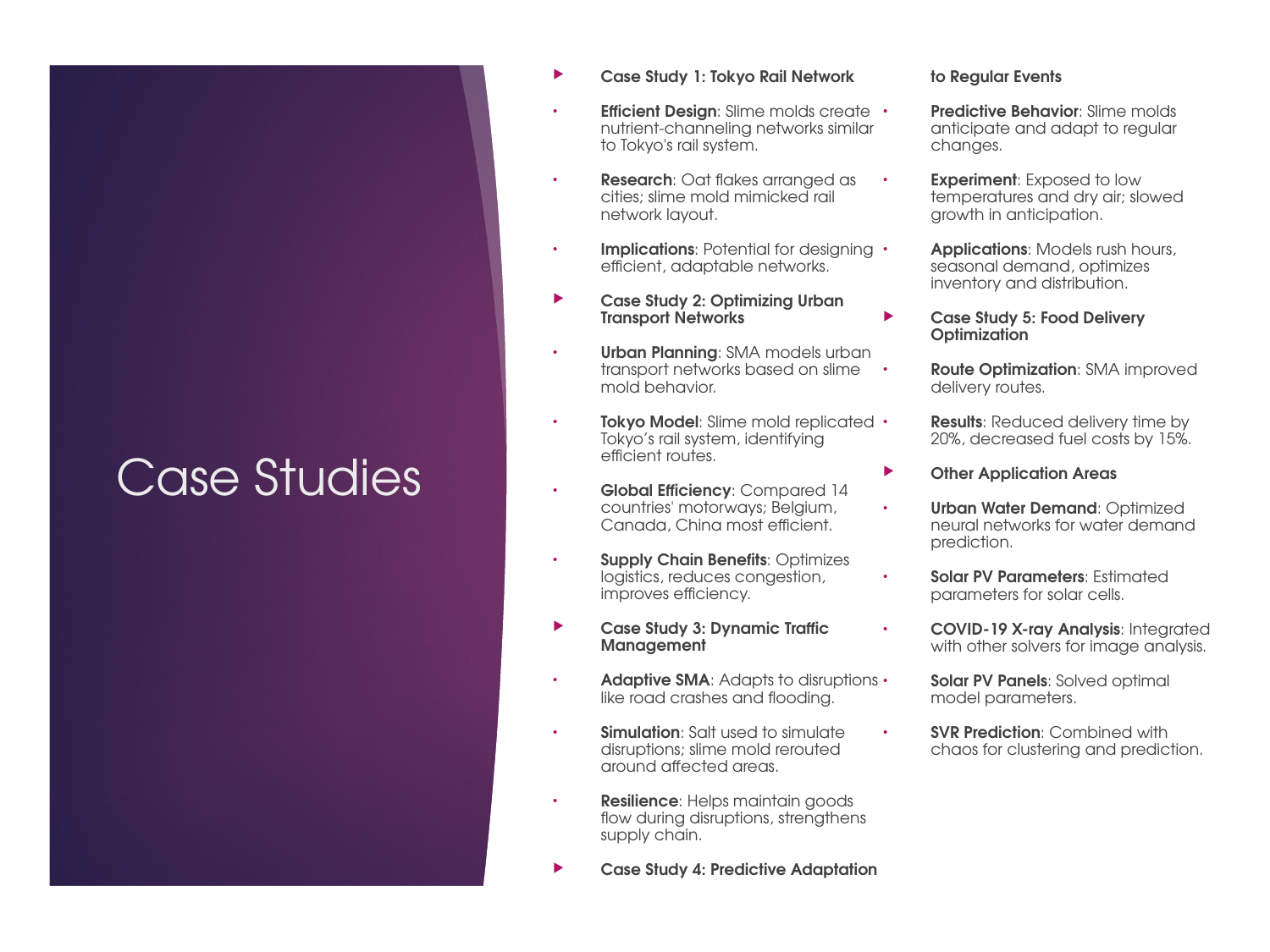

Case Study 1: Tokyo Rail Network
Efficient Design: Slime molds create nutrient-channeling networks similar to Tokyo's rail system.
Research: Oat flakes arranged as cities; slime mold mimicked rail network layout.
Implications: Potential for designing efficient, adaptable networks.
Case Study 2: Optimizing Urban Transport Networks
Urban Planning: SMA models urban transport networks based on slime mold behavior.
Tokyo Model: Slime mold replicated Tokyo’s rail system, identifying efficient routes.
Global Efficiency: Compared 14 countries' motorways; Belgium, Canada, China most efficient.
Supply Chain Benefits: Optimizes logistics, reduces congestion, improves efficiency.
Case Study 3: Dynamic Traffic Management
Adaptive SMA: Adapts to disruptions like road crashes and flooding.
Simulation: Salt used to simulate disruptions; slime mold rerouted around affected areas.
Resilience: Helps maintain goods flow during disruptions, strengthens supply chain.
Case Study 4: Predictive Adaptation to Regular Events
Predictive Behavior: Slime molds anticipate and adapt to regular changes.
Experiment: Exposed to low temperatures and dry air; slowed growth in anticipation.
Applications: Models rush hours, seasonal demand, optimizes inventory and distribution.
Case Study 5: Food Delivery Optimization
Route Optimization: SMA improved delivery routes.
Results: Reduced delivery time by 20%, decreased fuel costs by 15%.
Other Application Areas
Urban Water Demand: Optimized neural networks for water demand prediction.
Solar PV Parameters: Estimated parameters for solar cells.
COVID-19 X-ray Analysis: Integrated with other solvers for image analysis.
Solar PV Panels: Solved optimal model parameters.
SVR Prediction: Combined with chaos for clustering and prediction.

# Case Studies